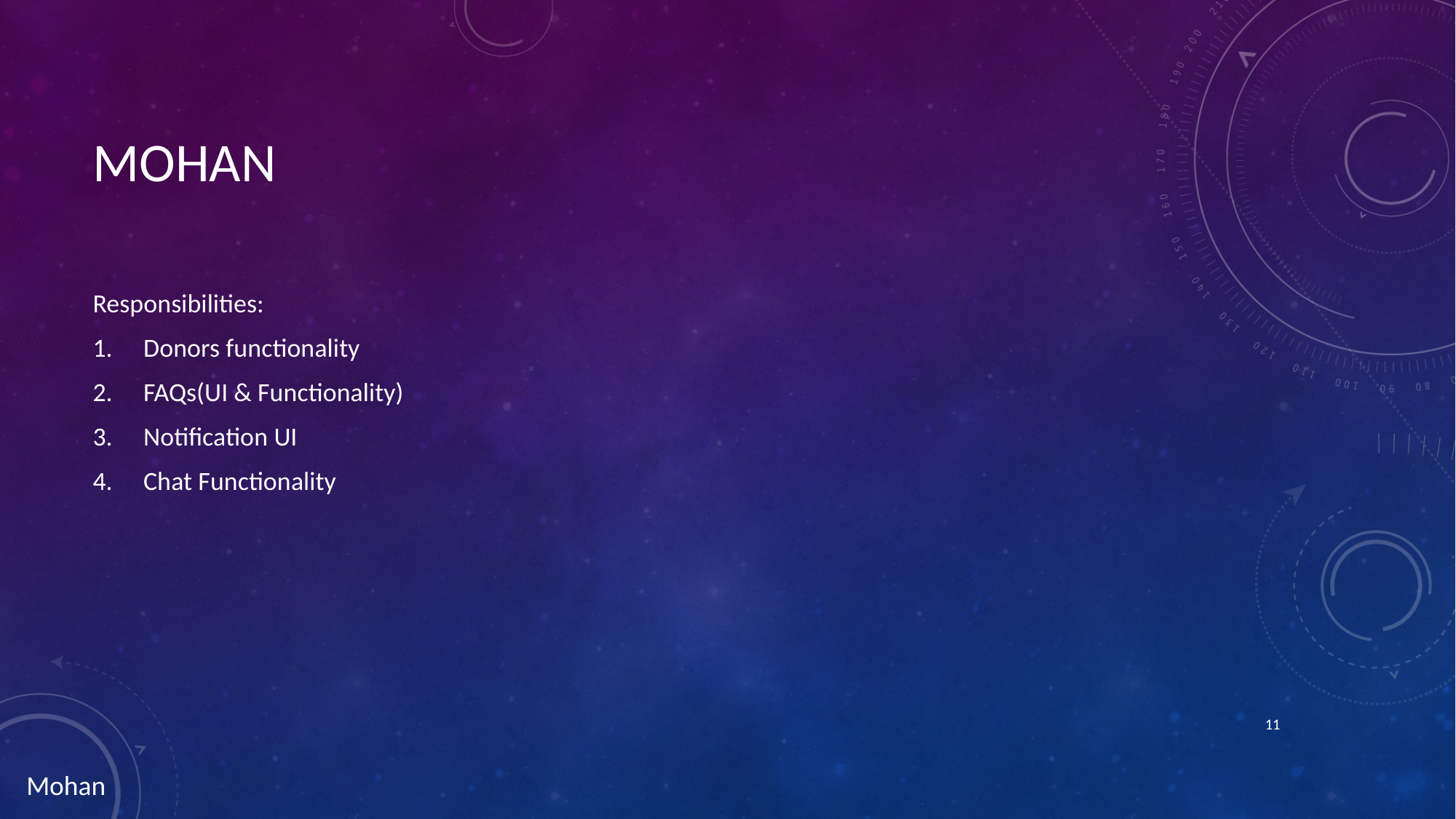

Responsibilities:
Donors functionality
FAQs(UI & Functionality)
Notification UI
Chat Functionality

# Mohan
11
Mohan